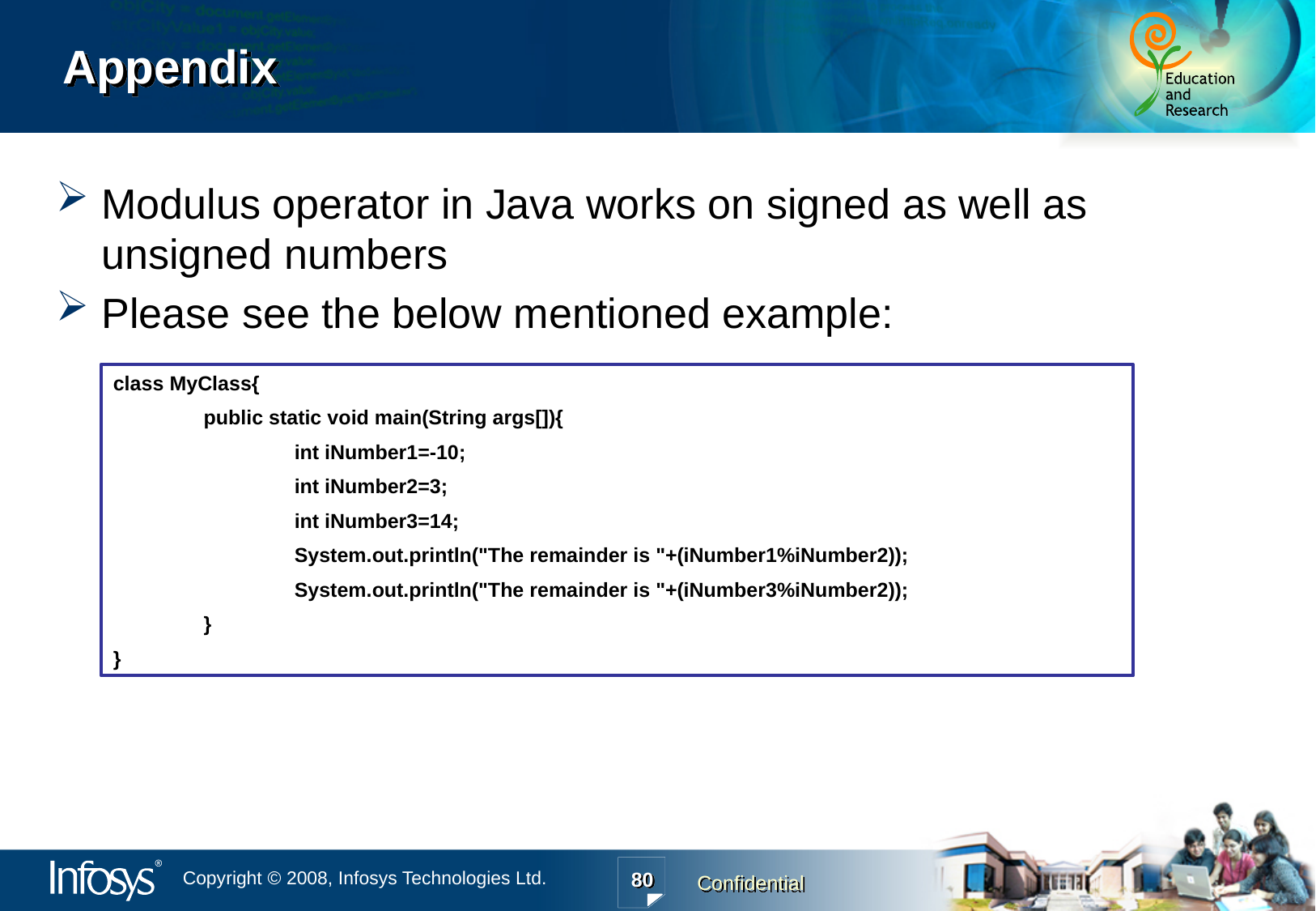

# Appendix
Modulus operator in Java works on signed as well as unsigned numbers
Please see the below mentioned example:

class MyClass{
                public static void main(String args[]){
                                int iNumber1=-10;
                                int iNumber2=3;
                                int iNumber3=14;
                                System.out.println("The remainder is "+(iNumber1%iNumber2));
                                System.out.println("The remainder is "+(iNumber3%iNumber2));
                }
}
80